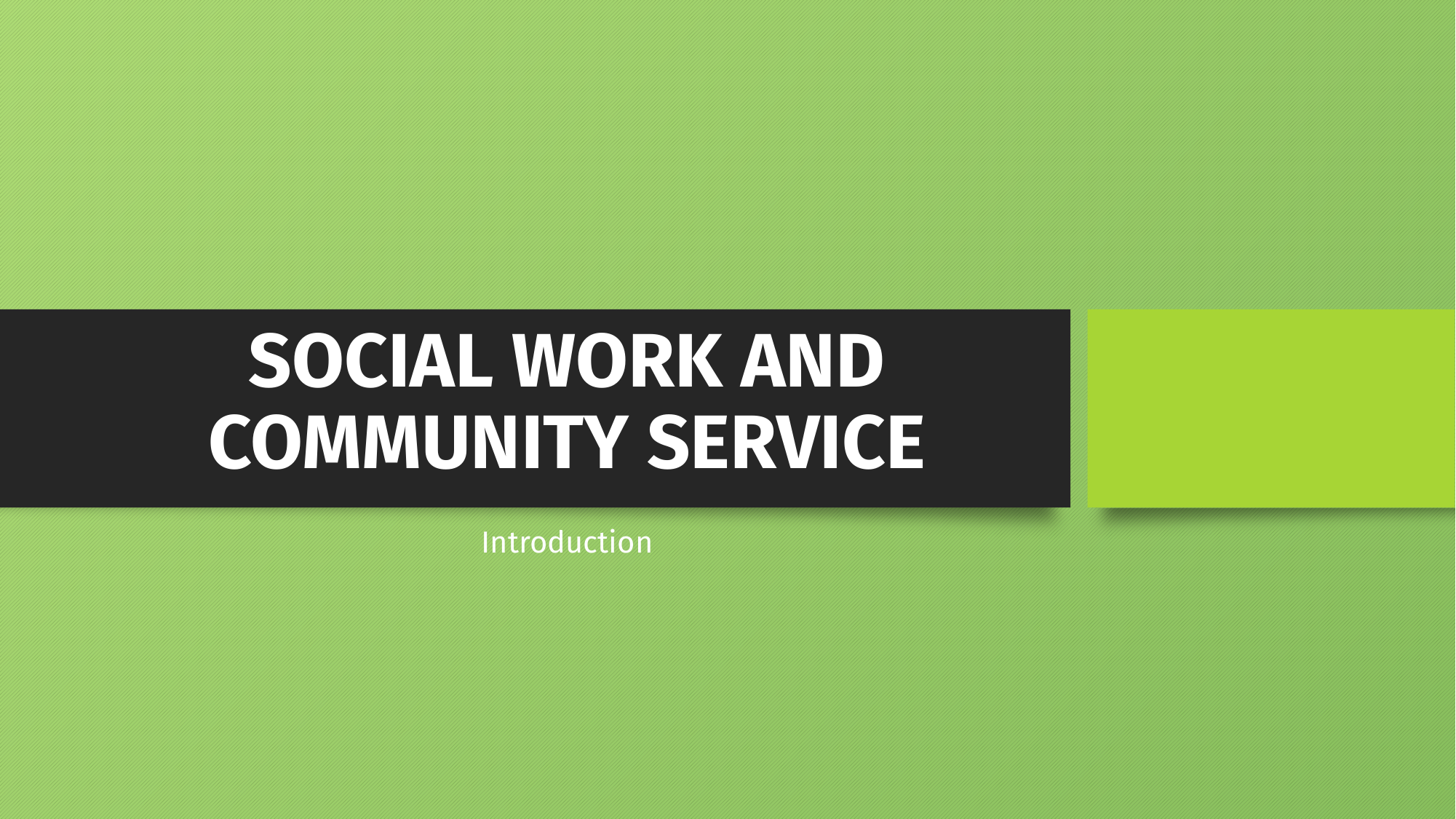

# SOCIAL WORK AND COMMUNITY SERVICE
Introduction